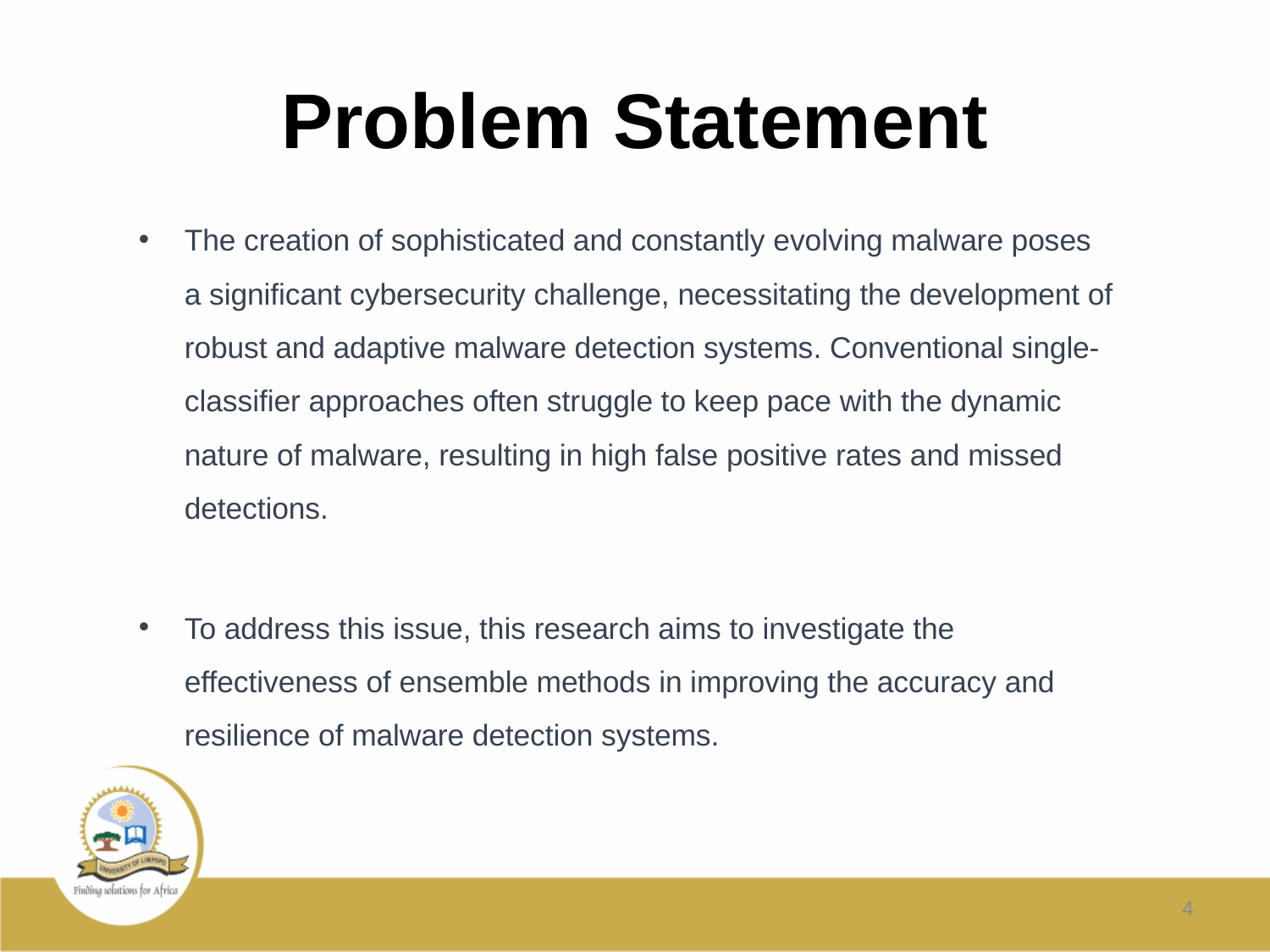

# Problem Statement
The creation of sophisticated and constantly evolving malware poses a significant cybersecurity challenge, necessitating the development of robust and adaptive malware detection systems. Conventional single-classifier approaches often struggle to keep pace with the dynamic nature of malware, resulting in high false positive rates and missed detections.

To address this issue, this research aims to investigate the effectiveness of ensemble methods in improving the accuracy and resilience of malware detection systems.
4